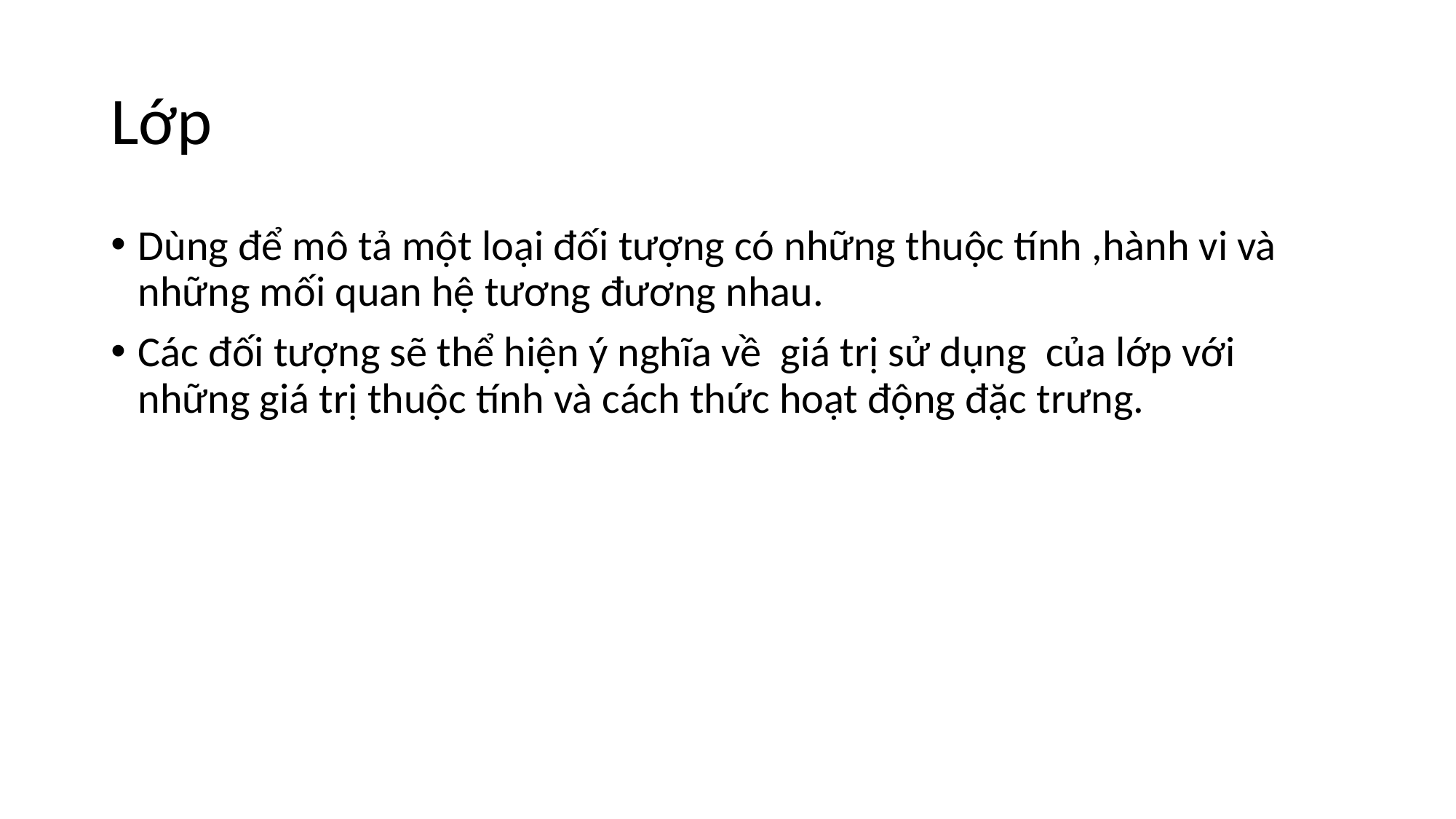

# Lớp
Dùng để mô tả một loại đối tượng có những thuộc tính ,hành vi và những mối quan hệ tương đương nhau.
Các đối tượng sẽ thể hiện ý nghĩa về  giá trị sử dụng  của lớp với những giá trị thuộc tính và cách thức hoạt động đặc trưng.